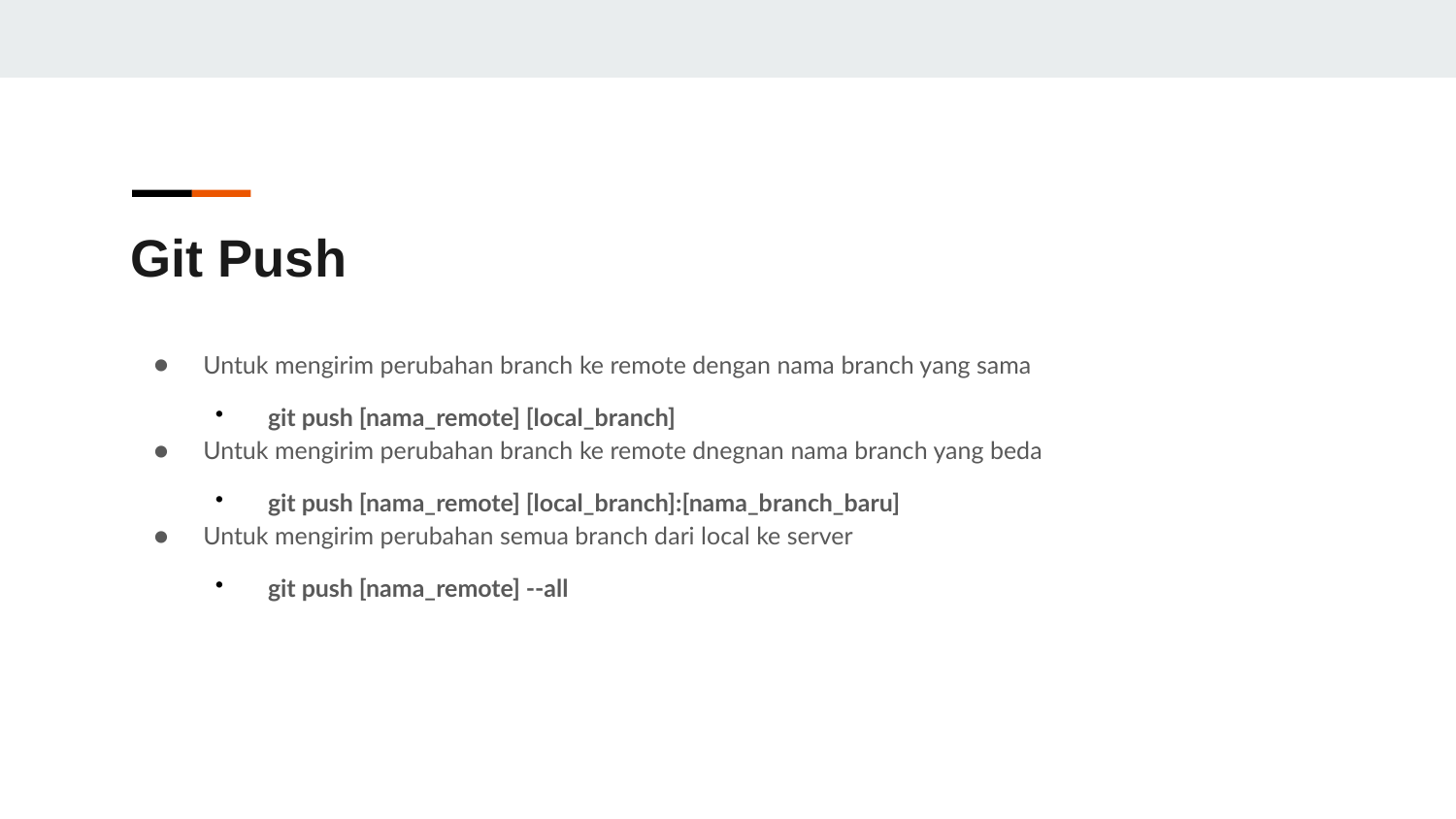

Git Push
Untuk mengirim perubahan branch ke remote dengan nama branch yang sama
git push [nama_remote] [local_branch]
Untuk mengirim perubahan branch ke remote dnegnan nama branch yang beda
git push [nama_remote] [local_branch]:[nama_branch_baru]
Untuk mengirim perubahan semua branch dari local ke server
git push [nama_remote] --all